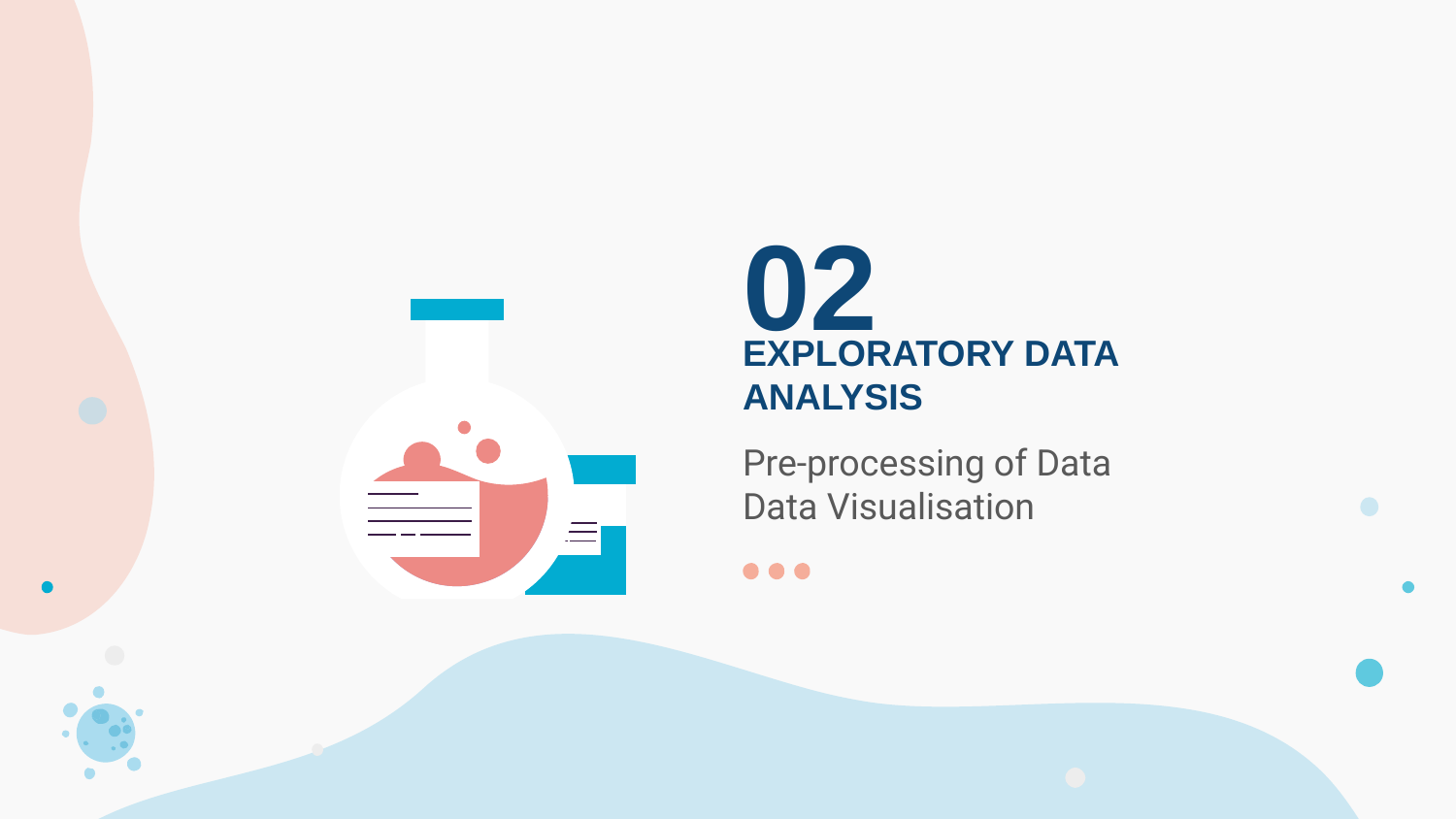

02

# EXPLORATORY DATA ANALYSIS
Pre-processing of Data
Data Visualisation